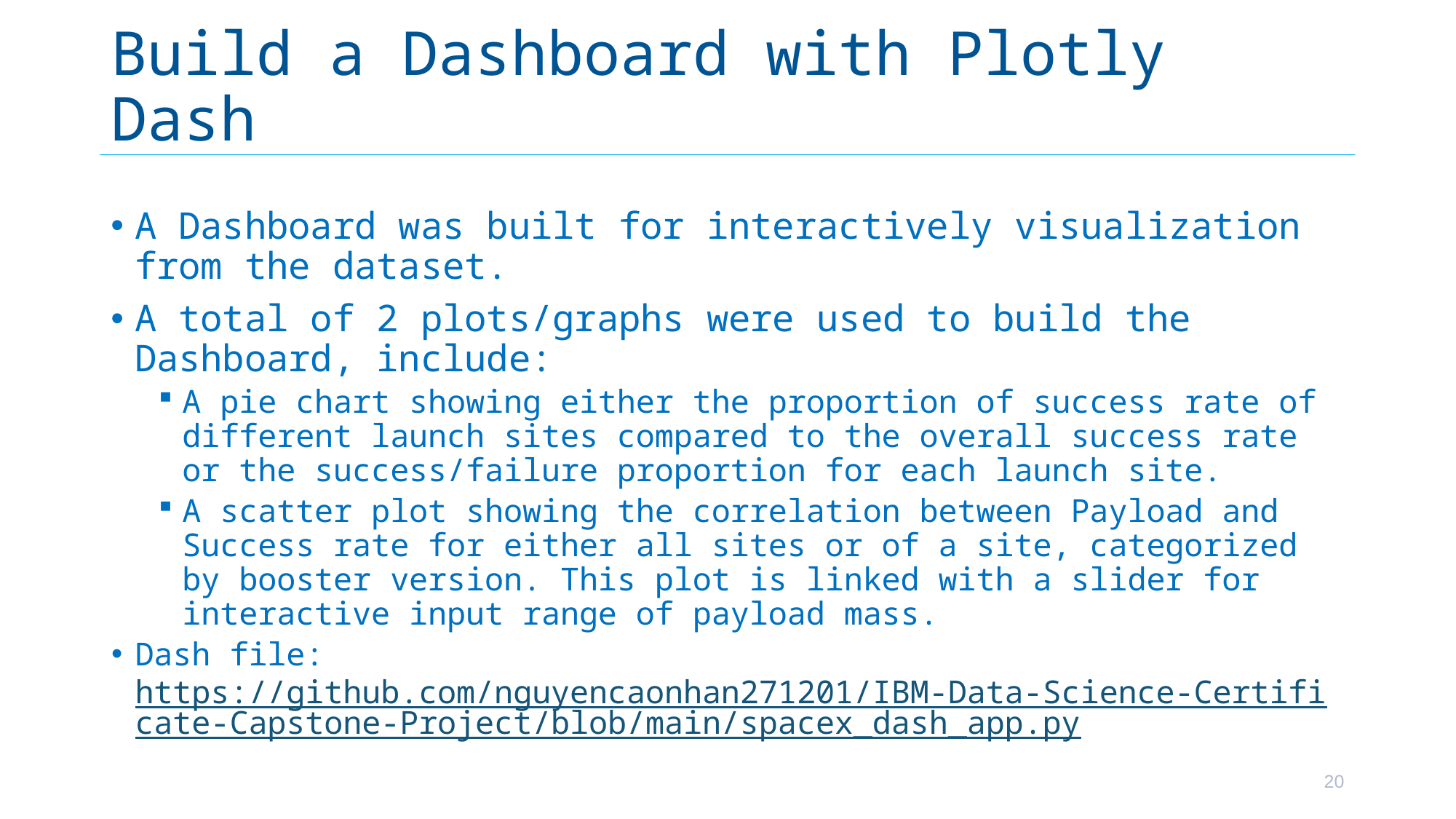

# Build a Dashboard with Plotly Dash
A Dashboard was built for interactively visualization from the dataset.
A total of 2 plots/graphs were used to build the Dashboard, include:
A pie chart showing either the proportion of success rate of different launch sites compared to the overall success rate or the success/failure proportion for each launch site.
A scatter plot showing the correlation between Payload and Success rate for either all sites or of a site, categorized by booster version. This plot is linked with a slider for interactive input range of payload mass.
Dash file: https://github.com/nguyencaonhan271201/IBM-Data-Science-Certificate-Capstone-Project/blob/main/spacex_dash_app.py

20